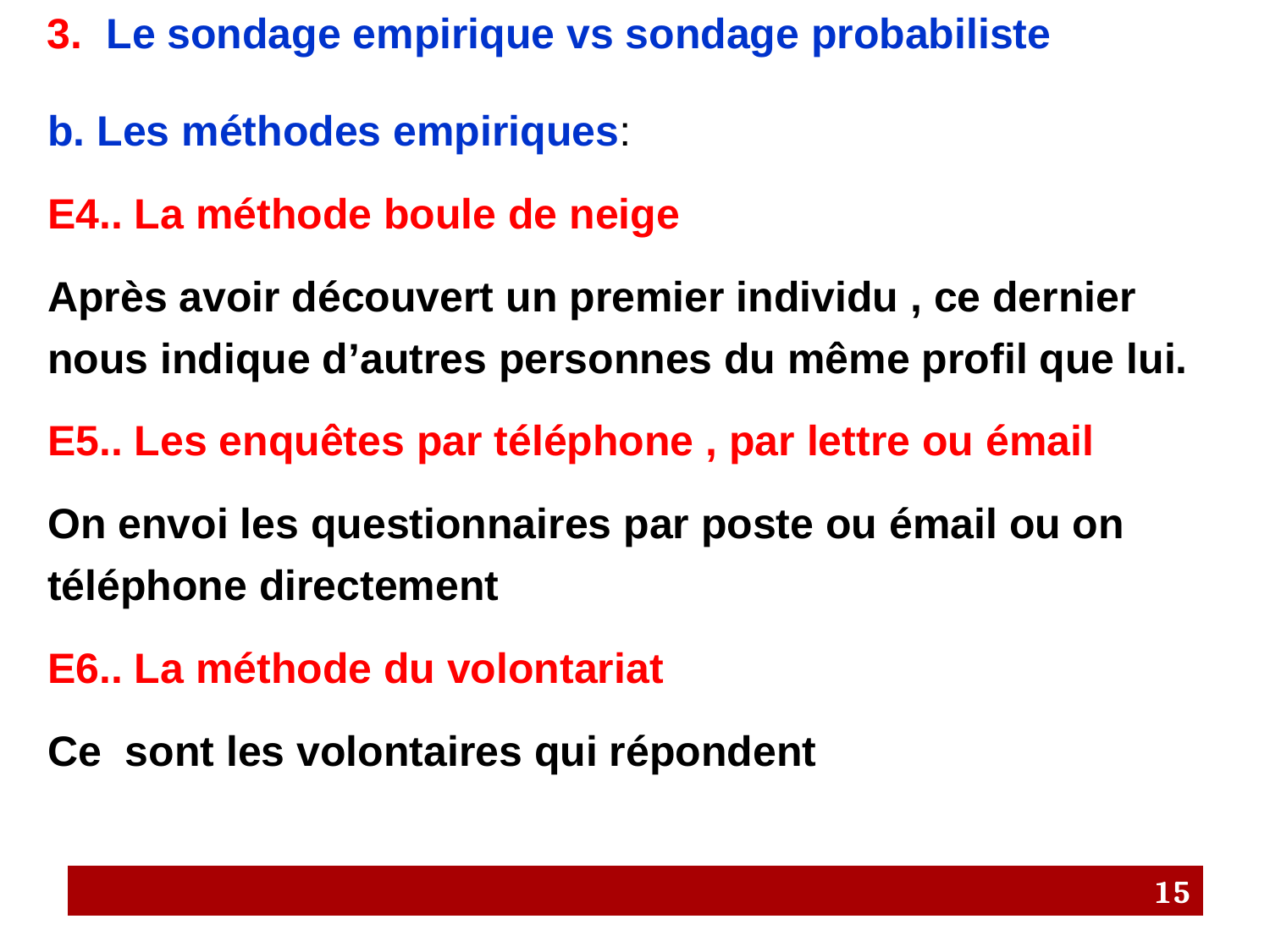

3.  Le sondage empirique vs sondage probabiliste

b. Les méthodes empiriques:
E4.. La méthode boule de neige
Après avoir découvert un premier individu , ce dernier nous indique d’autres personnes du même profil que lui.
E5.. Les enquêtes par téléphone , par lettre ou émail
On envoi les questionnaires par poste ou émail ou on téléphone directement
E6.. La méthode du volontariat
Ce  sont les volontaires qui répondent